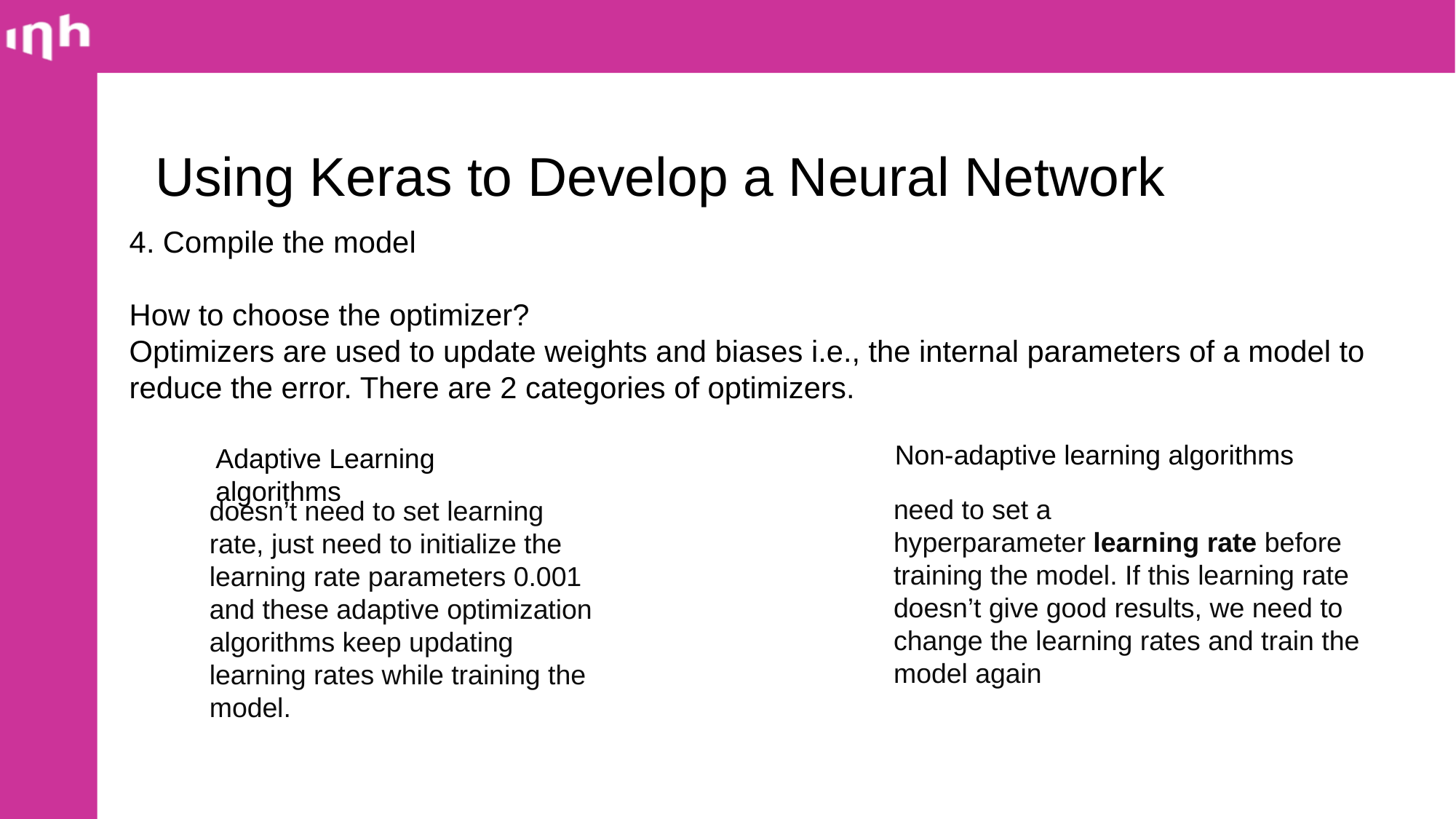

Using Keras to Develop a Neural Network
4. Compile the model

How to choose the optimizer?
Optimizers are used to update weights and biases i.e., the internal parameters of a model to reduce the error. There are 2 categories of optimizers.
Non-adaptive learning algorithms
Adaptive Learning algorithms
need to set a hyperparameter learning rate before training the model. If this learning rate doesn’t give good results, we need to change the learning rates and train the model again
doesn’t need to set learning rate, just need to initialize the learning rate parameters 0.001  and these adaptive optimization algorithms keep updating learning rates while training the model.